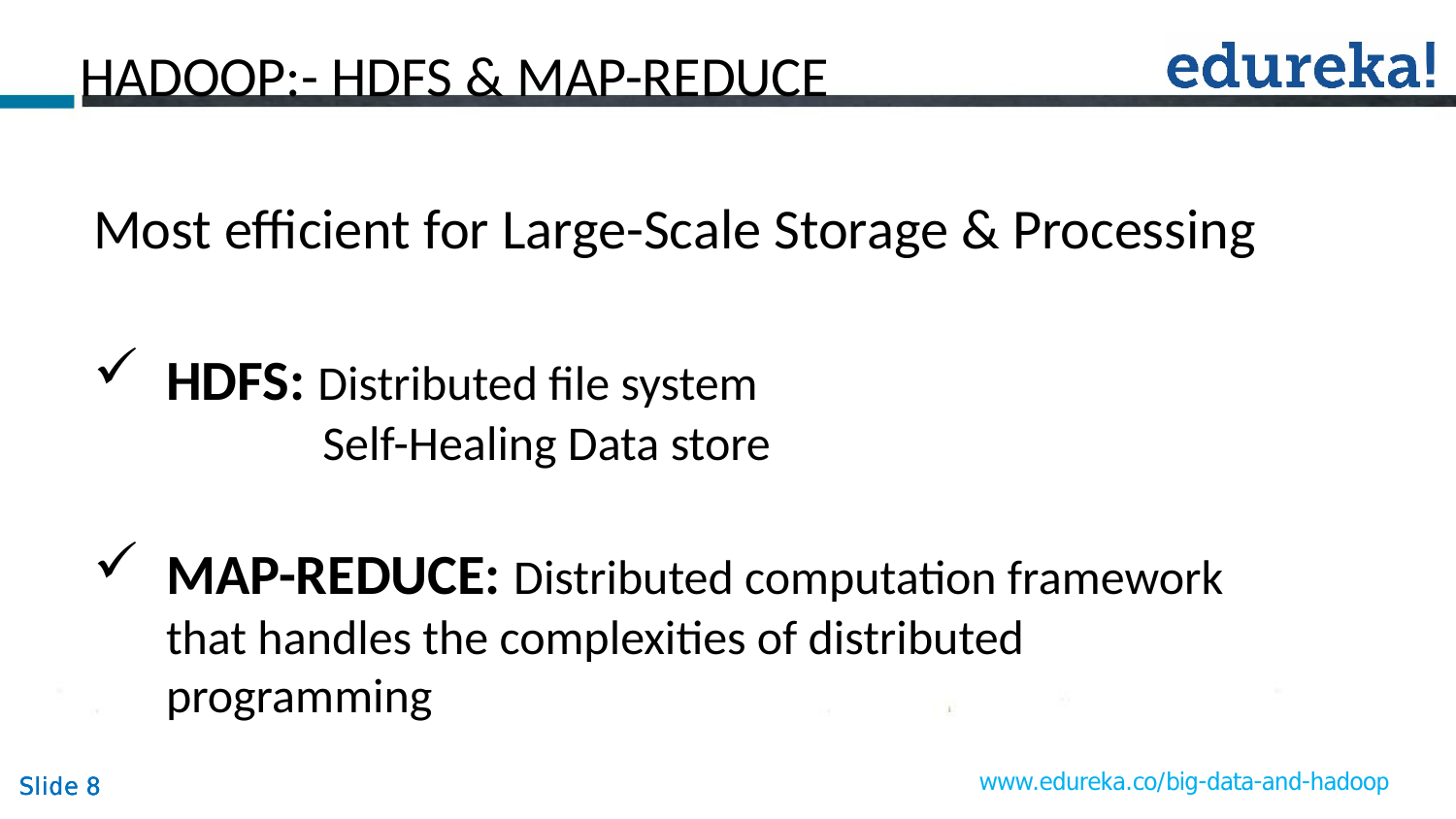

HADOOP:- HDFS & MAP-REDUCE
Most efficient for Large-Scale Storage & Processing
HDFS: Distributed file system
                     Self-Healing Data store

MAP-REDUCE: Distributed computation framework that handles the complexities of distributed programming